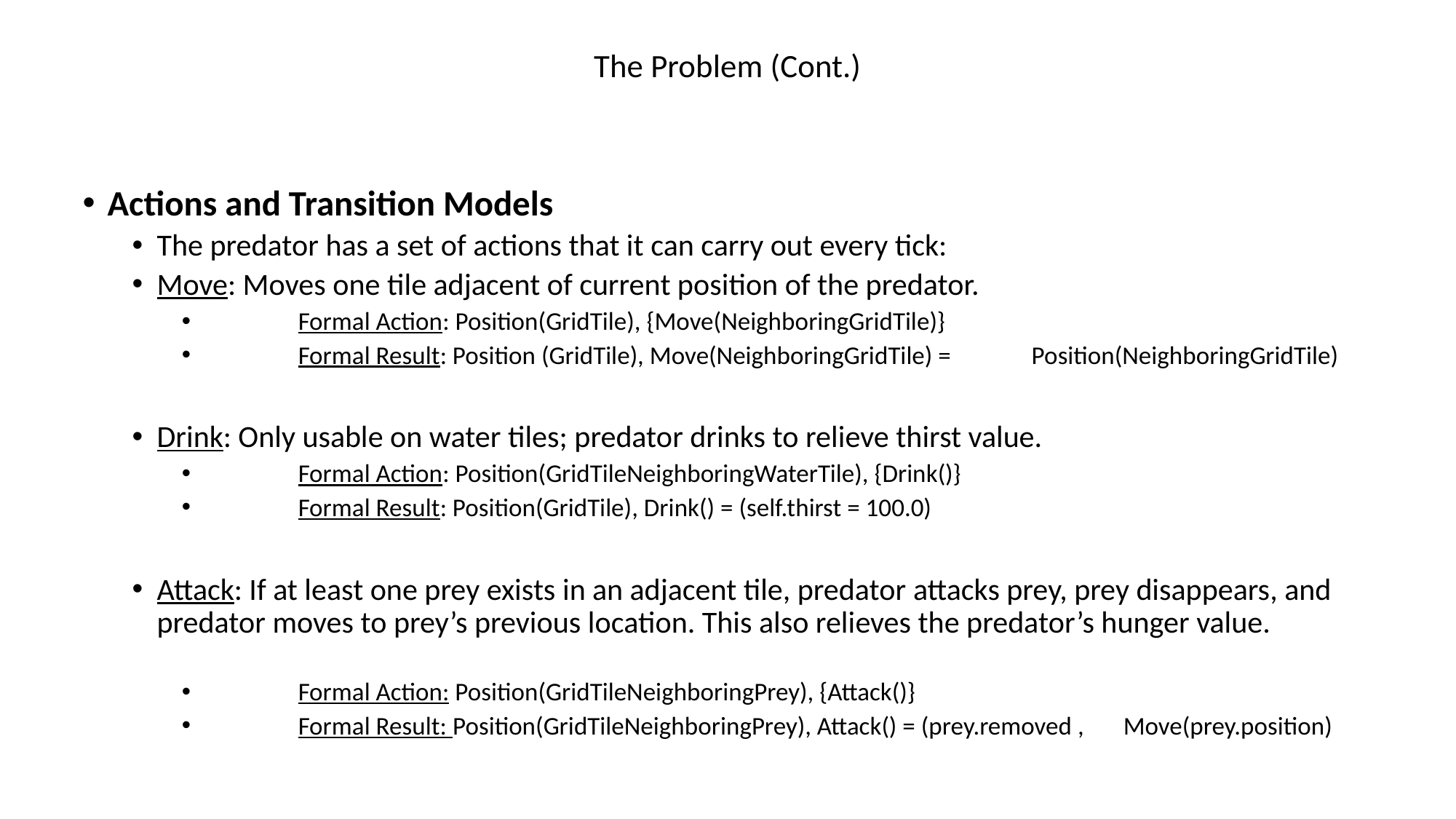

# The Problem (Cont.)
Actions and Transition Models
The predator has a set of actions that it can carry out every tick:
Move: Moves one tile adjacent of current position of the predator.
	Formal Action: Position(GridTile), {Move(NeighboringGridTile)}
	Formal Result: Position (GridTile), Move(NeighboringGridTile) = 		Position(NeighboringGridTile)

Drink: Only usable on water tiles; predator drinks to relieve thirst value.
	Formal Action: Position(GridTileNeighboringWaterTile), {Drink()}
	Formal Result: Position(GridTile), Drink() = (self.thirst = 100.0)

Attack: If at least one prey exists in an adjacent tile, predator attacks prey, prey disappears, and predator moves to prey’s previous location. This also relieves the predator’s hunger value.
	Formal Action: Position(GridTileNeighboringPrey), {Attack()}
	Formal Result: Position(GridTileNeighboringPrey), Attack() = (prey.removed , 		Move(prey.position)